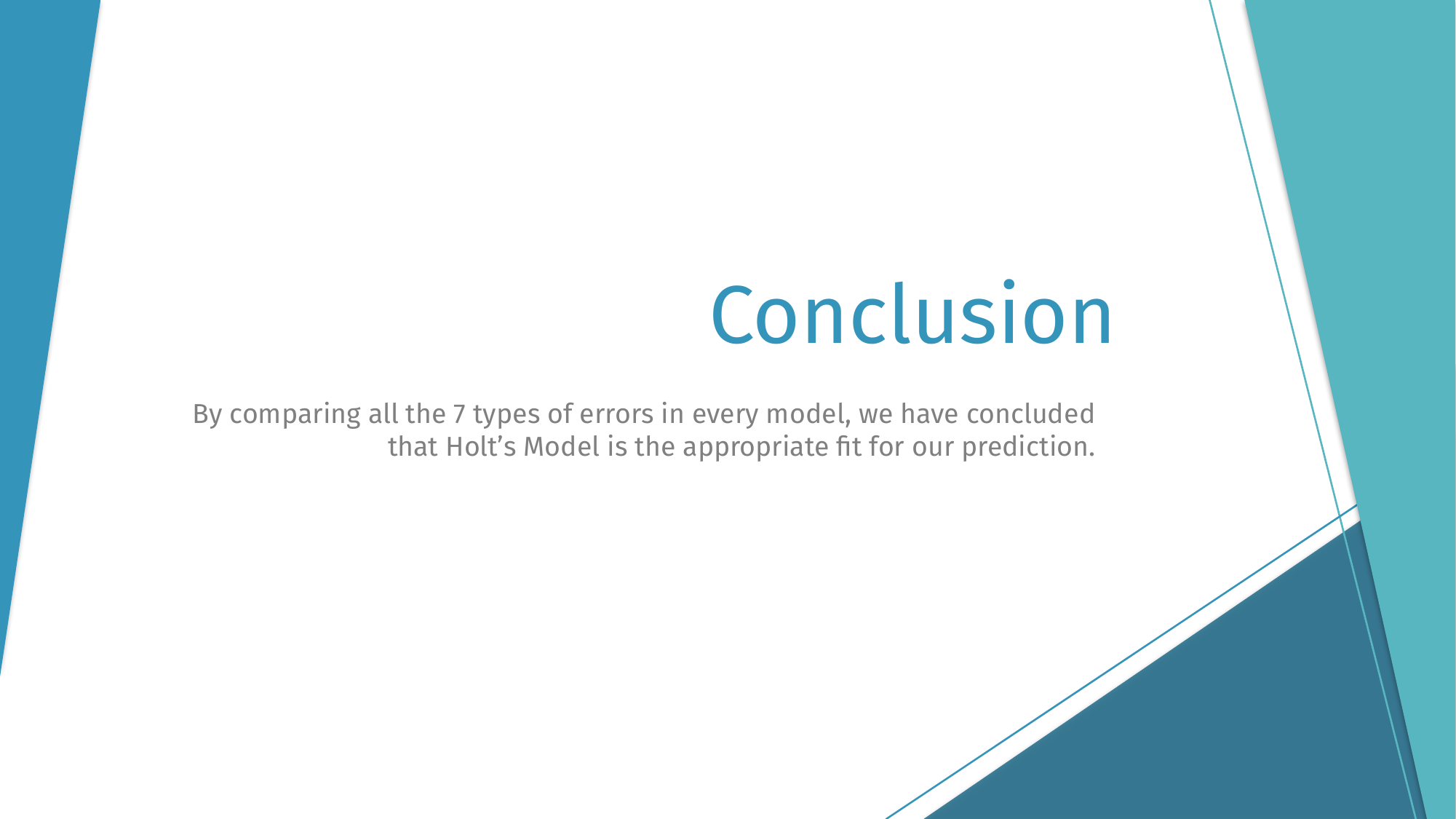

# Conclusion
By comparing all the 7 types of errors in every model, we have concluded that Holt’s Model is the appropriate fit for our prediction.